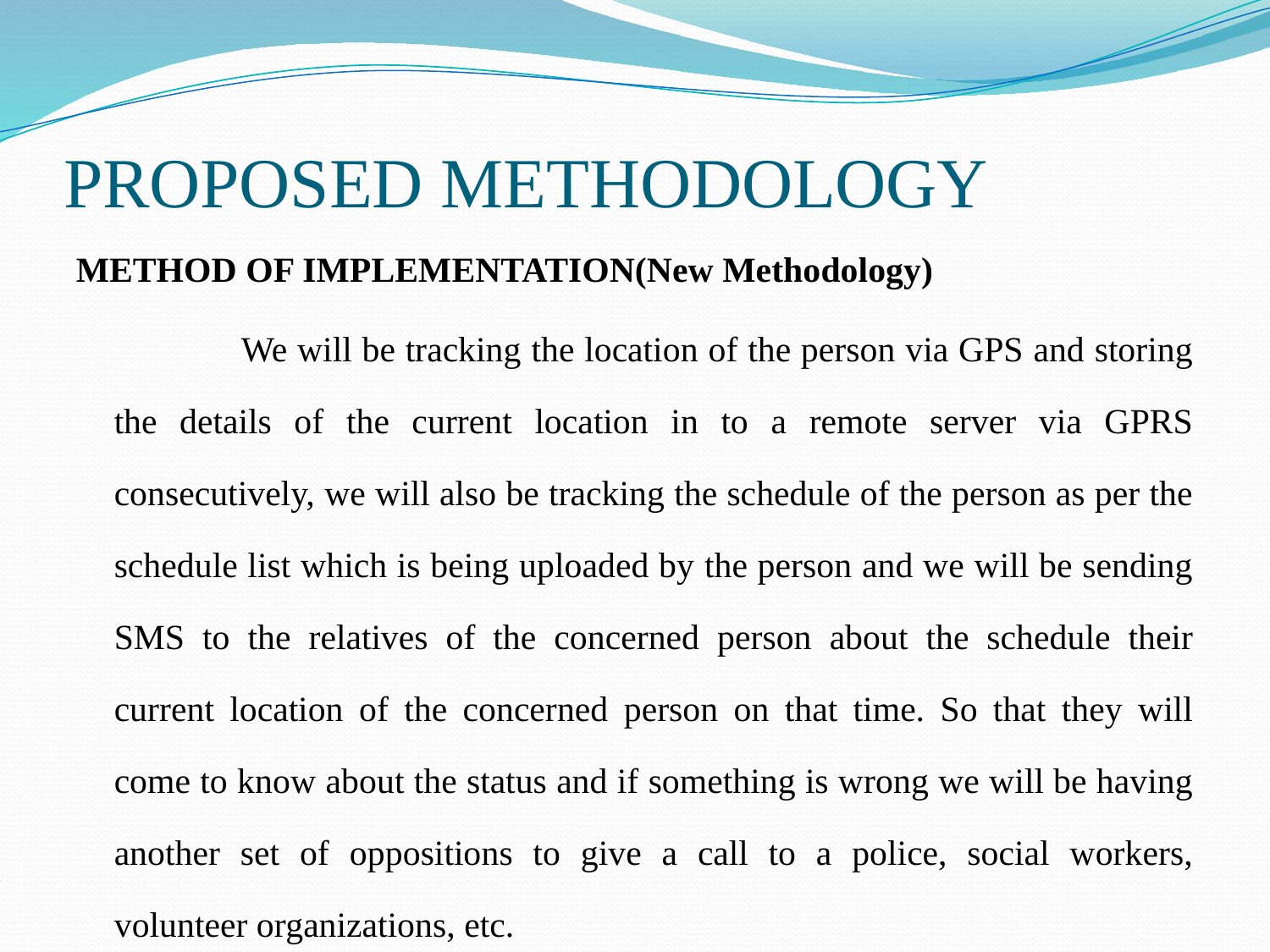

# PROPOSED METHODOLOGY
METHOD OF IMPLEMENTATION(New Methodology)
		We will be tracking the location of the person via GPS and storing the details of the current location in to a remote server via GPRS consecutively, we will also be tracking the schedule of the person as per the schedule list which is being uploaded by the person and we will be sending SMS to the relatives of the concerned person about the schedule their current location of the concerned person on that time. So that they will come to know about the status and if something is wrong we will be having another set of oppositions to give a call to a police, social workers, volunteer organizations, etc.